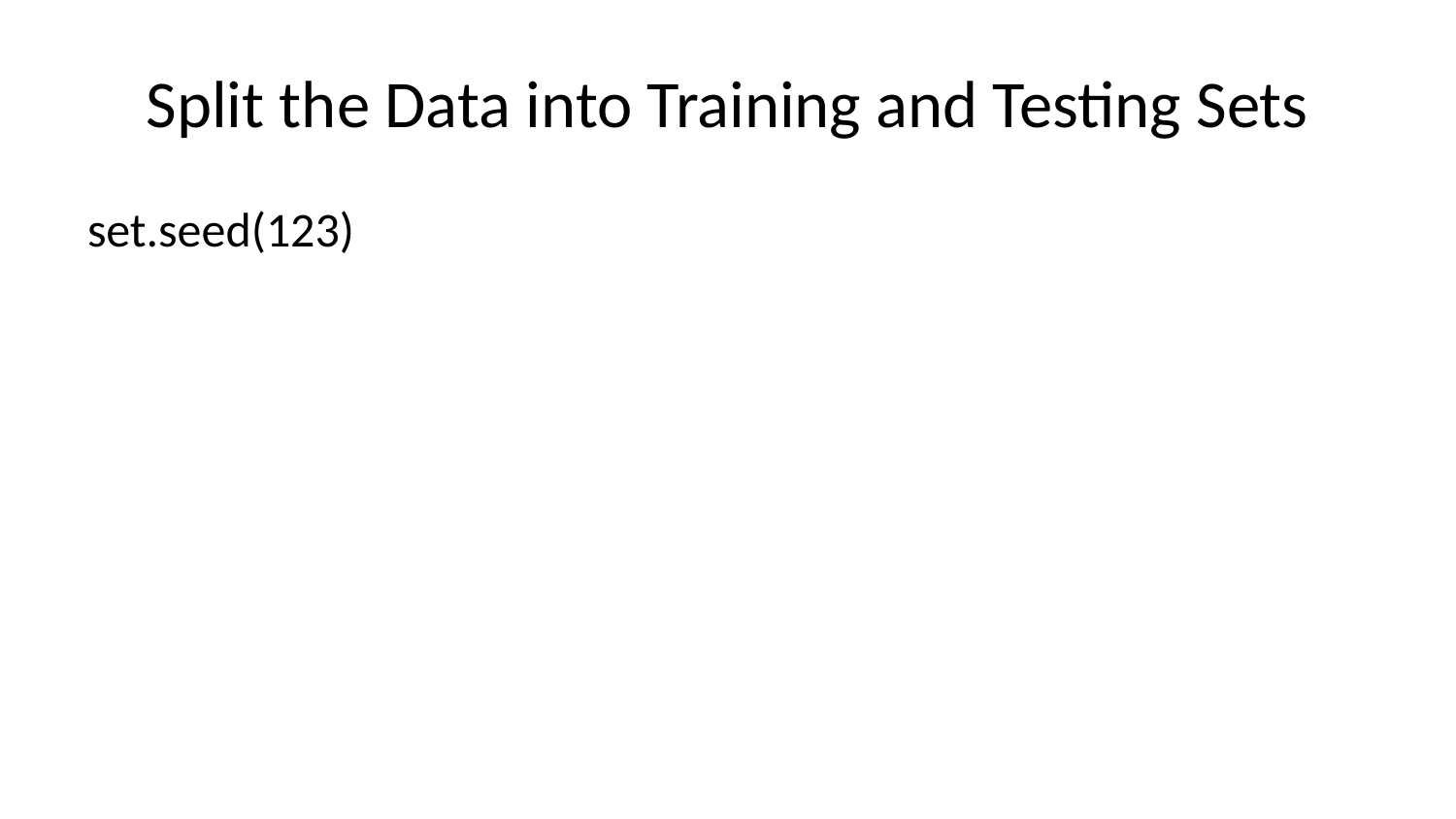

# Split the Data into Training and Testing Sets
set.seed(123)